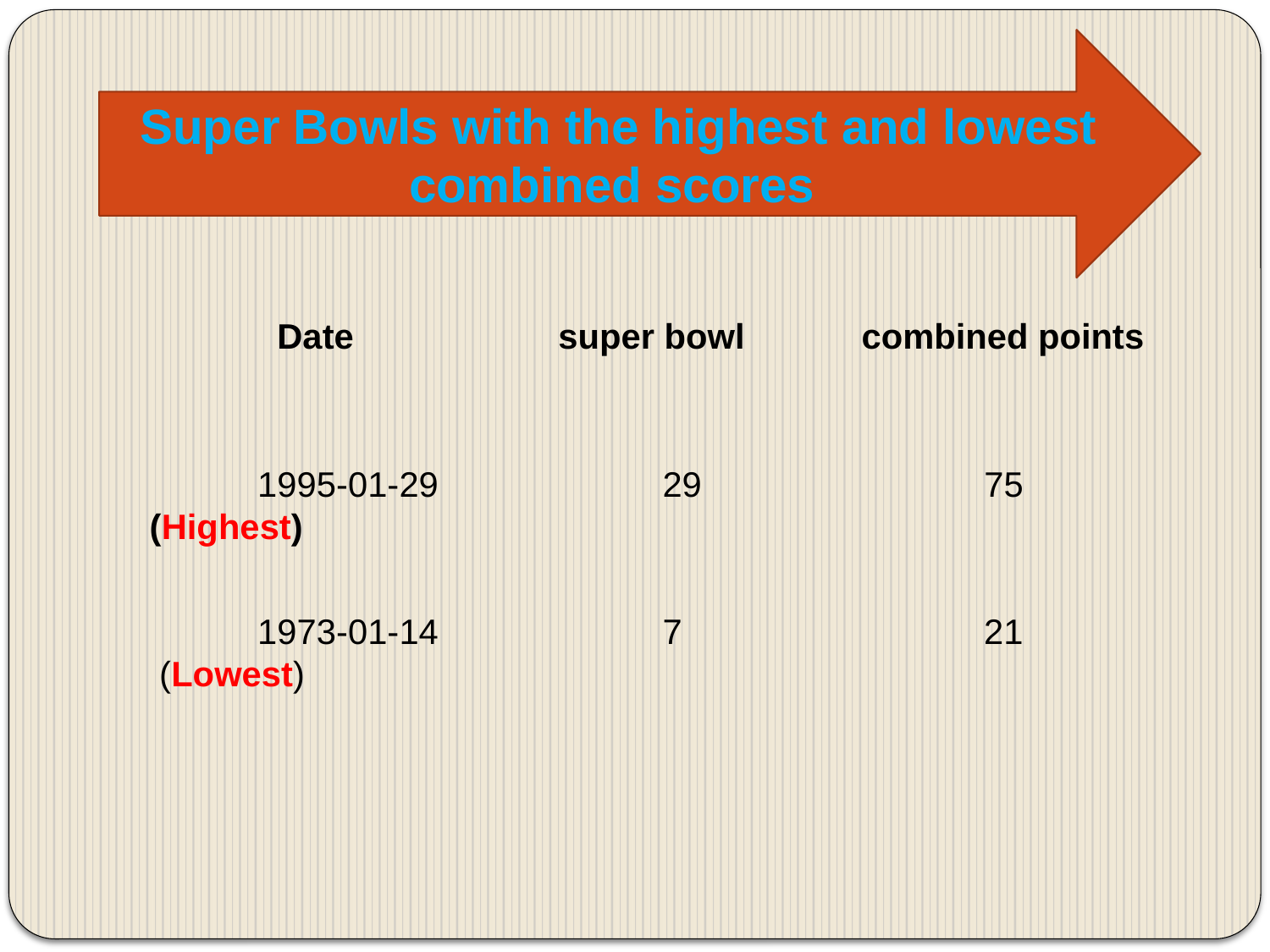

Super Bowls with the highest and lowest combined scores

                  Date                     super bowl            combined points

                1995-01-29                       29                             75                   (Highest)

                1973-01-14                       7                               21                    (Lowest)